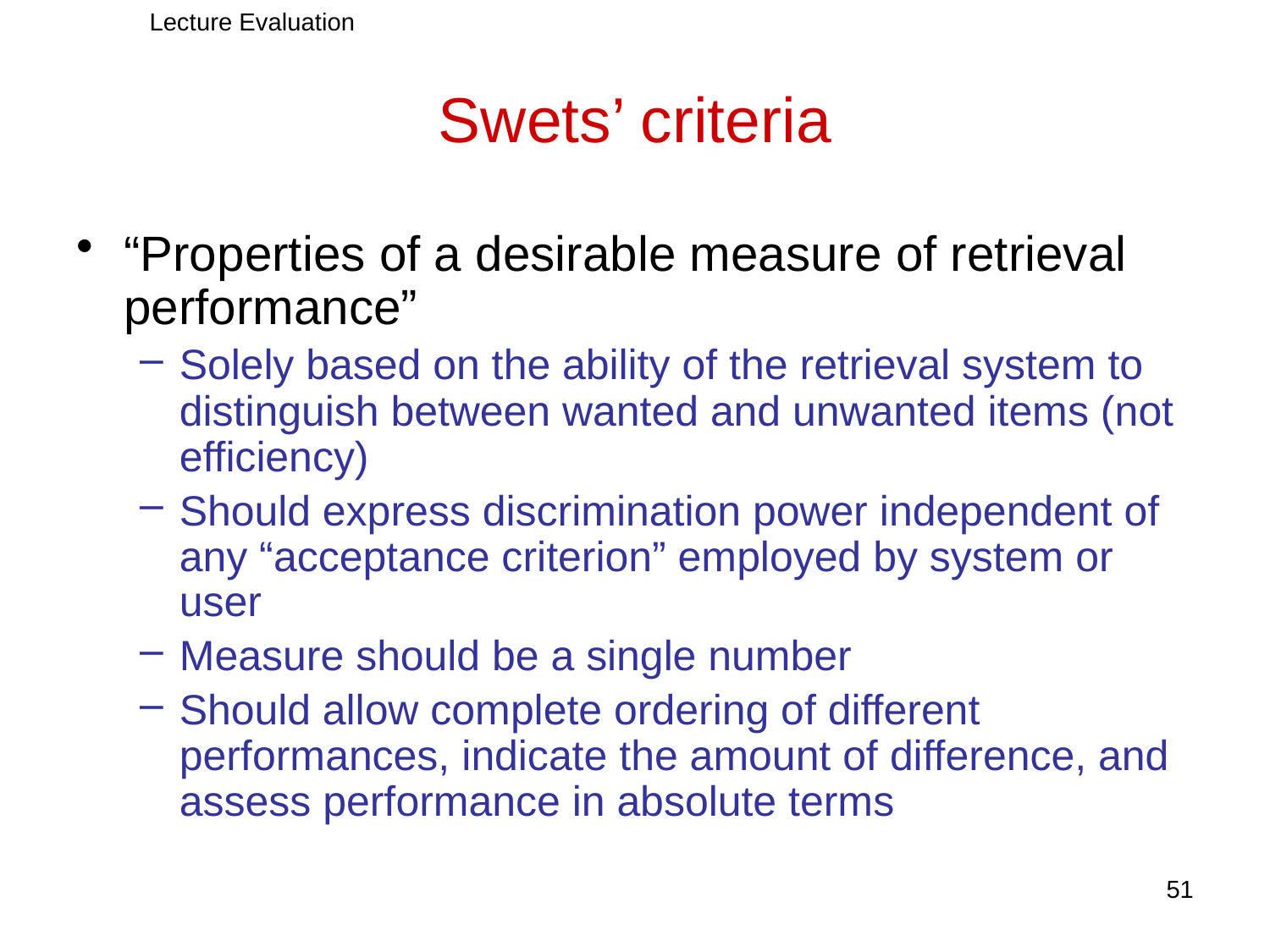

Lecture Evaluation
# Swets’ criteria
“Properties of a desirable measure of retrieval performance”
Solely based on the ability of the retrieval system to distinguish between wanted and unwanted items (not efficiency)
Should express discrimination power independent of any “acceptance criterion” employed by system or user
Measure should be a single number
Should allow complete ordering of different performances, indicate the amount of difference, and assess performance in absolute terms

51